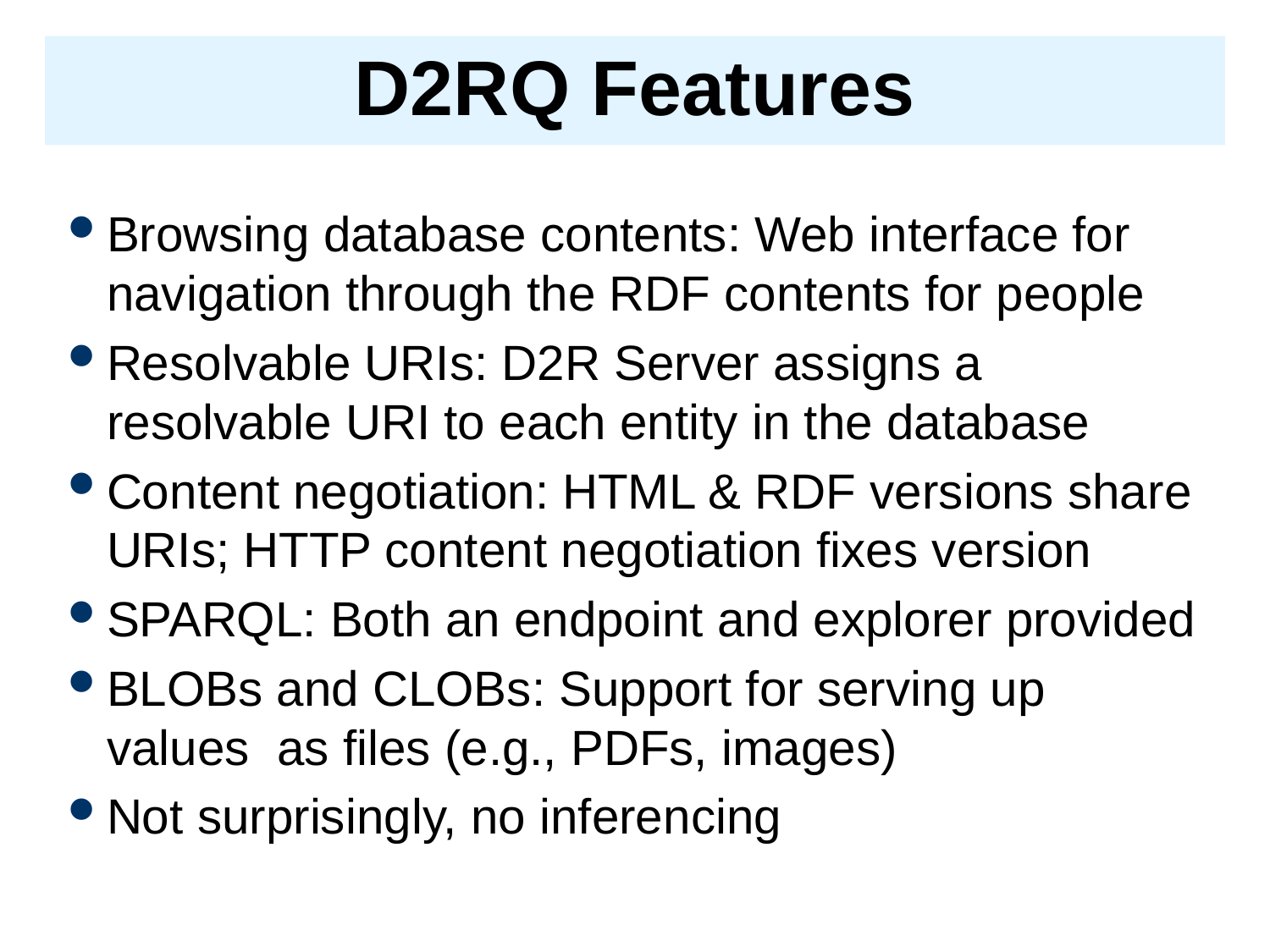

# D2RQ Features
Browsing database contents: Web interface for navigation through the RDF contents for people
Resolvable URIs: D2R Server assigns a resolvable URI to each entity in the database
Content negotiation: HTML & RDF versions share URIs; HTTP content negotiation fixes version
SPARQL: Both an endpoint and explorer provided
BLOBs and CLOBs: Support for serving up values  as files (e.g., PDFs, images)
Not surprisingly, no inferencing